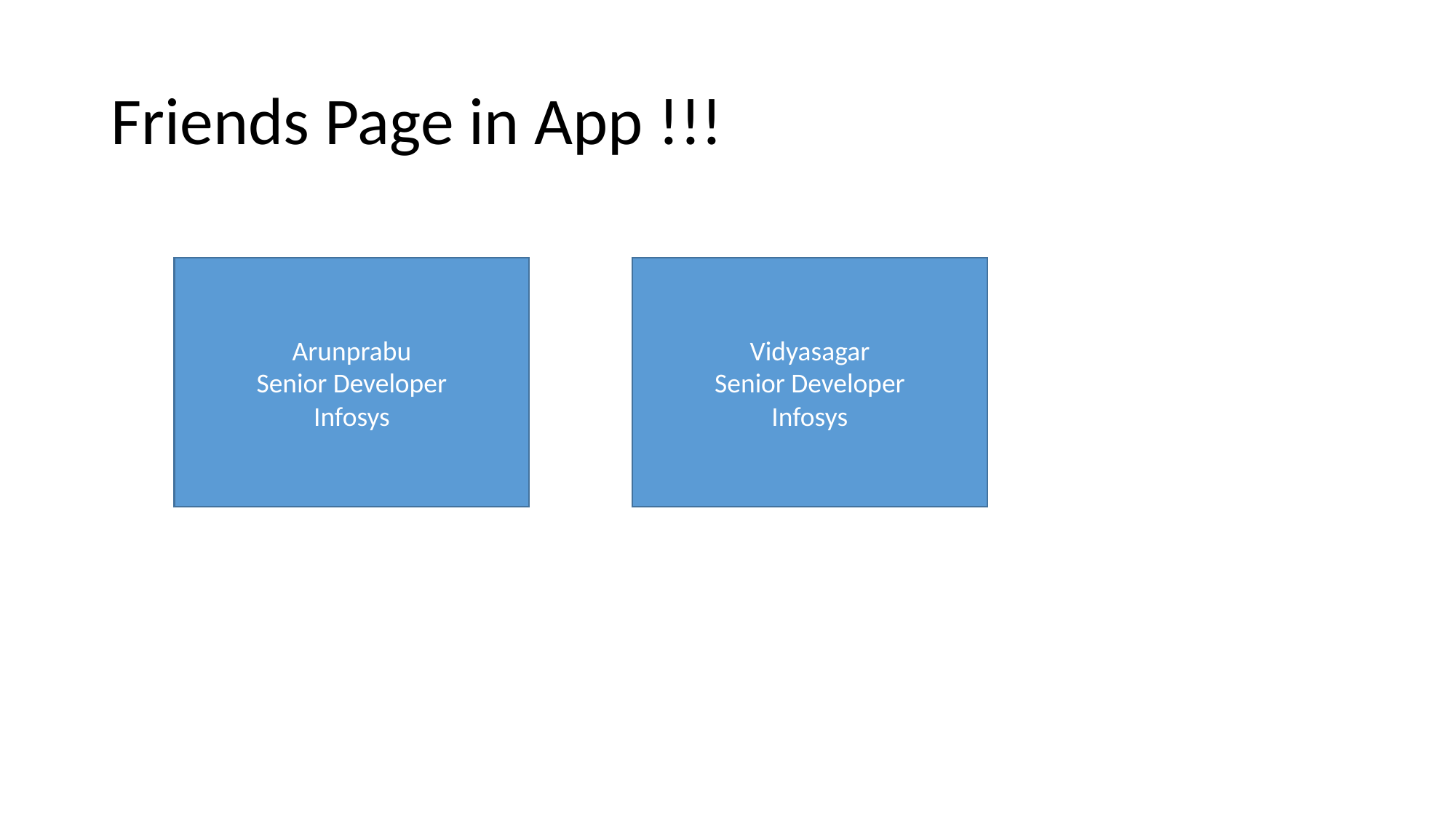

# Friends Page in App !!!

Arunprabu
Senior Developer
Infosys
Vidyasagar
Senior Developer
Infosys